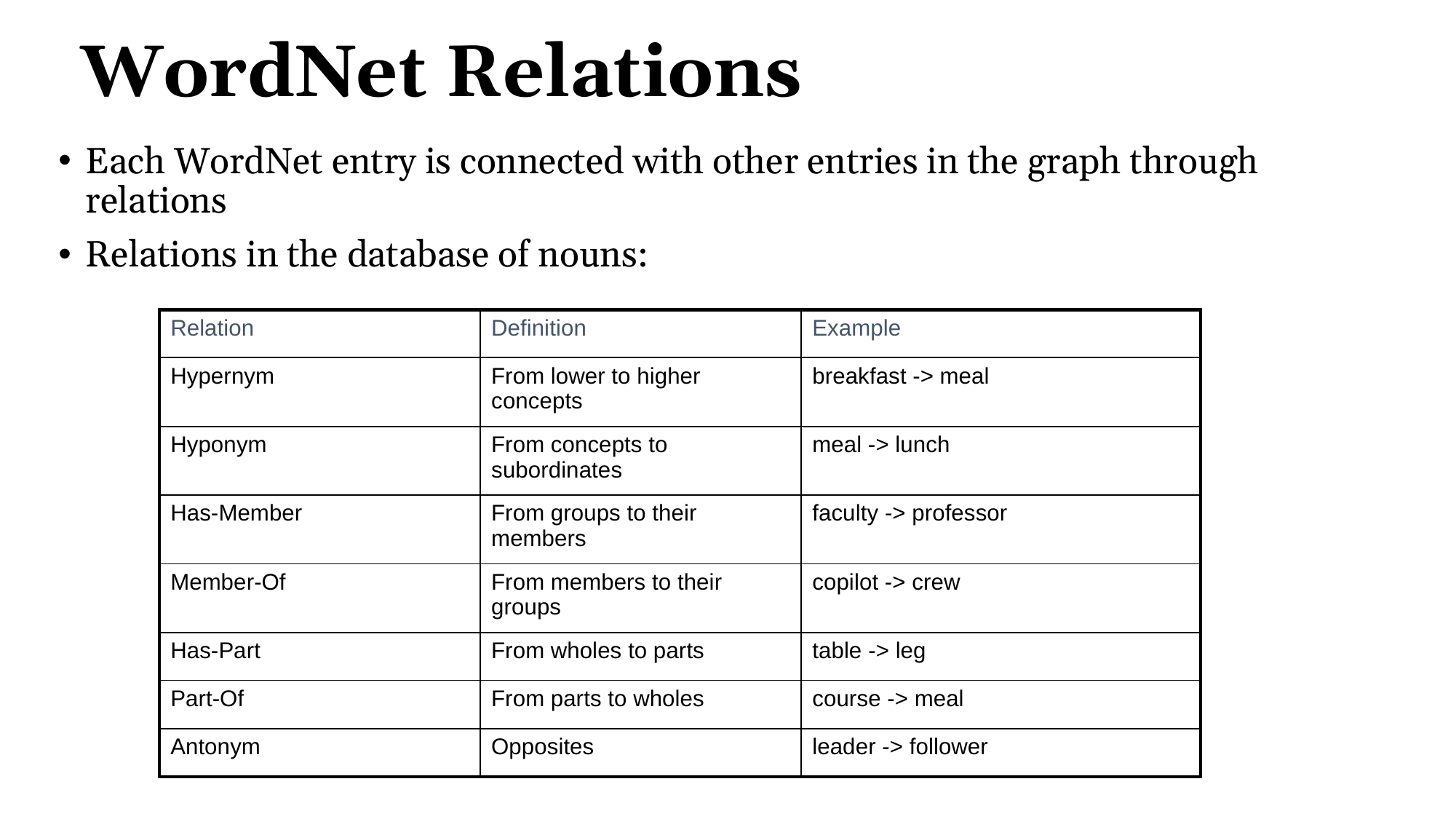

# WordNet Relations
Each WordNet entry is connected with other entries in the graph through relations
Relations in the database of nouns:
| Relation | Definition | Example |
| --- | --- | --- |
| Hypernym | From lower to higher concepts | breakfast -> meal |
| Hyponym | From concepts to subordinates | meal -> lunch |
| Has-Member | From groups to their members | faculty -> professor |
| Member-Of | From members to their groups | copilot -> crew |
| Has-Part | From wholes to parts | table -> leg |
| Part-Of | From parts to wholes | course -> meal |
| Antonym | Opposites | leader -> follower |